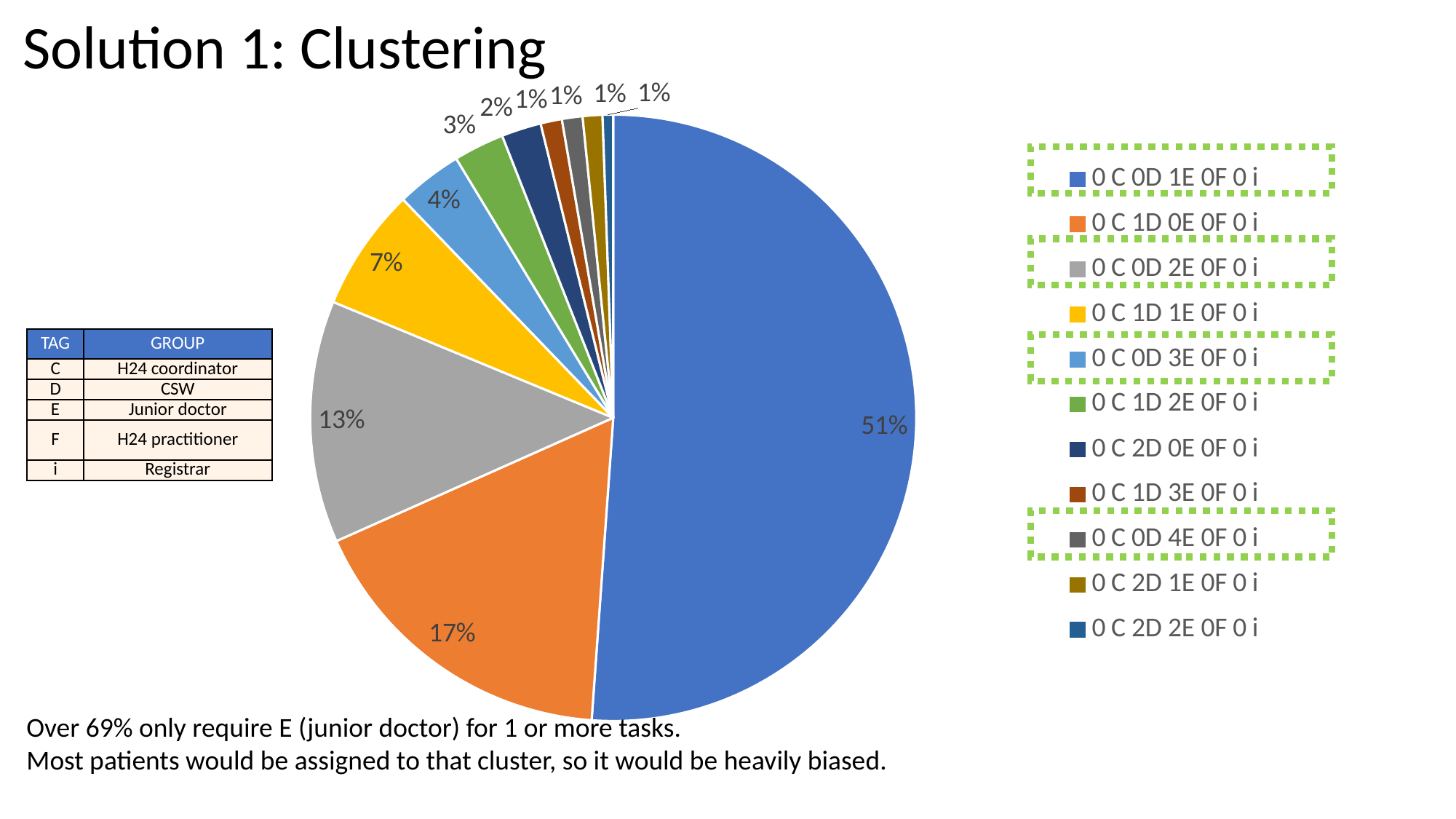

# Solution 1: Clustering

### Chart

| Category |  |
|---|---|
| 0 C 0D 1E 0F 0 i | 0.493611873759752 |
| 0 C 1D 0E 0F 0 i | 0.166036915214613 |
| 0 C 0D 2E 0F 0 i | 0.124588849321771 |
| 0 C 1D 1E 0F 0 i | 0.0633104085682442 |
| 0 C 0D 3E 0F 0 i | 0.0340609454426835 |
| 0 C 1D 2E 0F 0 i | 0.0260418082474787 |
| 0 C 2D 0E 0F 0 i | 0.0204623916057302 |
| 0 C 1D 3E 0F 0 i | 0.0109889363090222 |
| 0 C 0D 4E 0F 0 i | 0.0106015712072199 |
| 0 C 2D 1E 0F 0 i | 0.0101530431946067 |
| 0 C 2D 2E 0F 0 i | 0.00545029494114768 |

| TAG | GROUP |
| --- | --- |
| C | H24 coordinator |
| D | CSW |
| E | Junior doctor |
| F | H24 practitioner |
| i | Registrar |

Over 69% only require E (junior doctor) for 1 or more tasks.
Most patients would be assigned to that cluster, so it would be heavily biased.